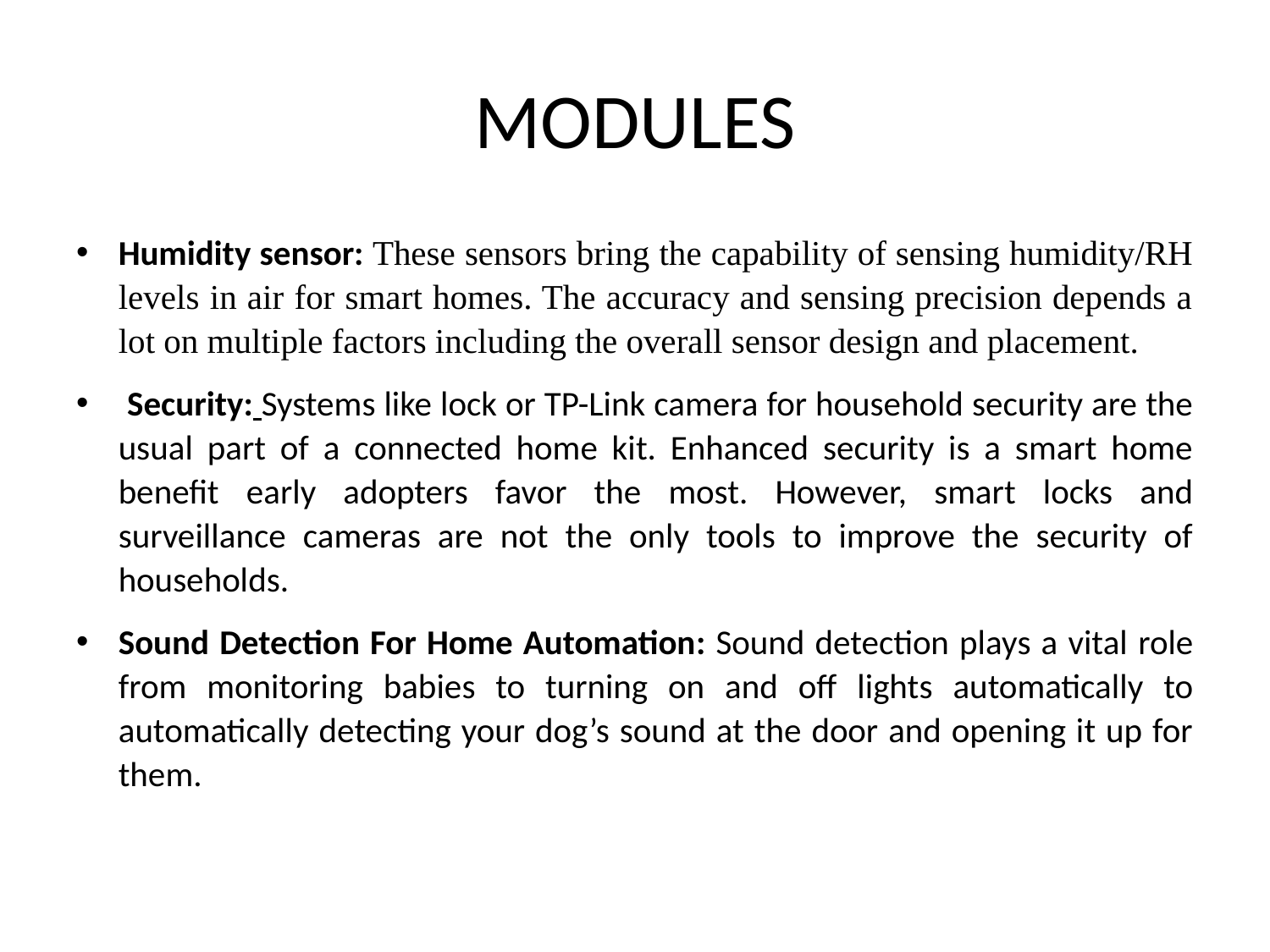

# MODULES
Humidity sensor: These sensors bring the capability of sensing humidity/RH levels in air for smart homes. The accuracy and sensing precision depends a lot on multiple factors including the overall sensor design and placement.
 Security: Systems like lock or TP-Link camera for household security are the usual part of a connected home kit. Enhanced security is a smart home benefit early adopters favor the most. However, smart locks and surveillance cameras are not the only tools to improve the security of households.
Sound Detection For Home Automation: Sound detection plays a vital role from monitoring babies to turning on and off lights automatically to automatically detecting your dog’s sound at the door and opening it up for them.